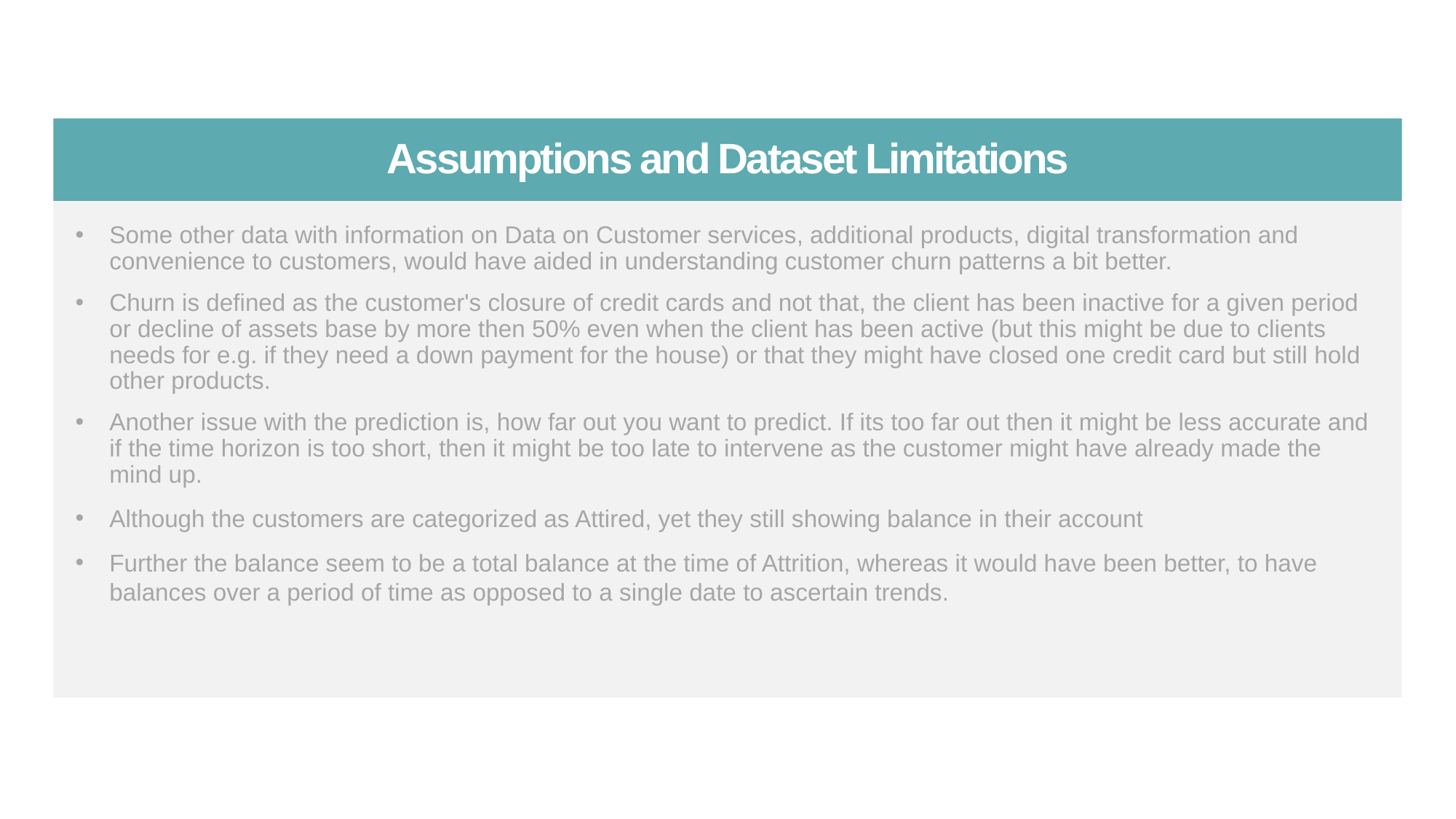

# Assumptions and Dataset Limitations
Some other data with information on Data on Customer services, additional products, digital transformation and convenience to customers, would have aided in understanding customer churn patterns a bit better.
Churn is defined as the customer's closure of credit cards and not that, the client has been inactive for a given period or decline of assets base by more then 50% even when the client has been active (but this might be due to clients needs for e.g. if they need a down payment for the house) or that they might have closed one credit card but still hold other products.
Another issue with the prediction is, how far out you want to predict. If its too far out then it might be less accurate and if the time horizon is too short, then it might be too late to intervene as the customer might have already made the mind up.
Although the customers are categorized as Attired, yet they still showing balance in their account
Further the balance seem to be a total balance at the time of Attrition, whereas it would have been better, to have balances over a period of time as opposed to a single date to ascertain trends.